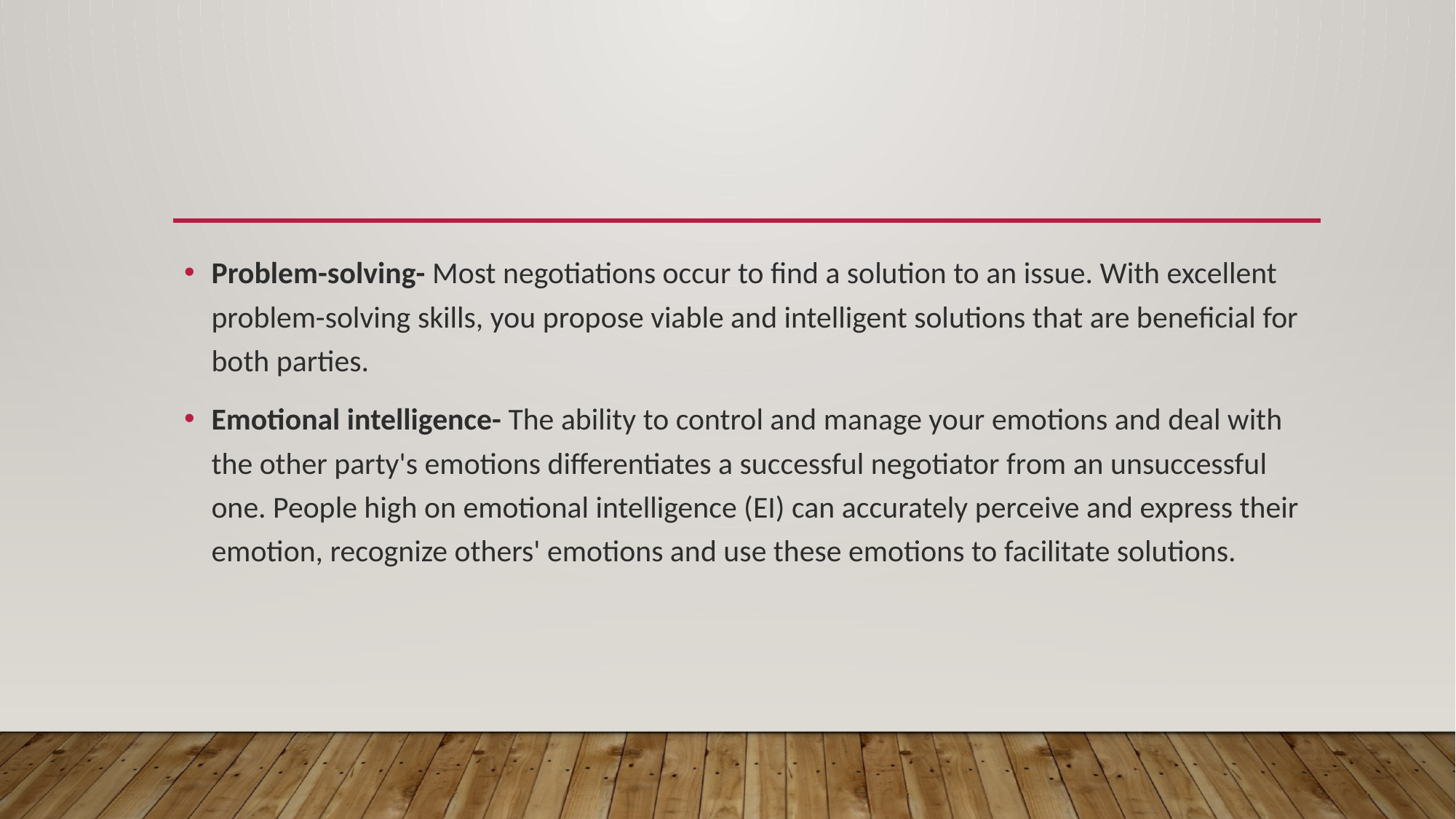

#
Problem-solving- Most negotiations occur to find a solution to an issue. With excellent problem-solving skills, you propose viable and intelligent solutions that are beneficial for both parties.
Emotional intelligence- The ability to control and manage your emotions and deal with the other party's emotions differentiates a successful negotiator from an unsuccessful one. People high on emotional intelligence (EI) can accurately perceive and express their emotion, recognize others' emotions and use these emotions to facilitate solutions.